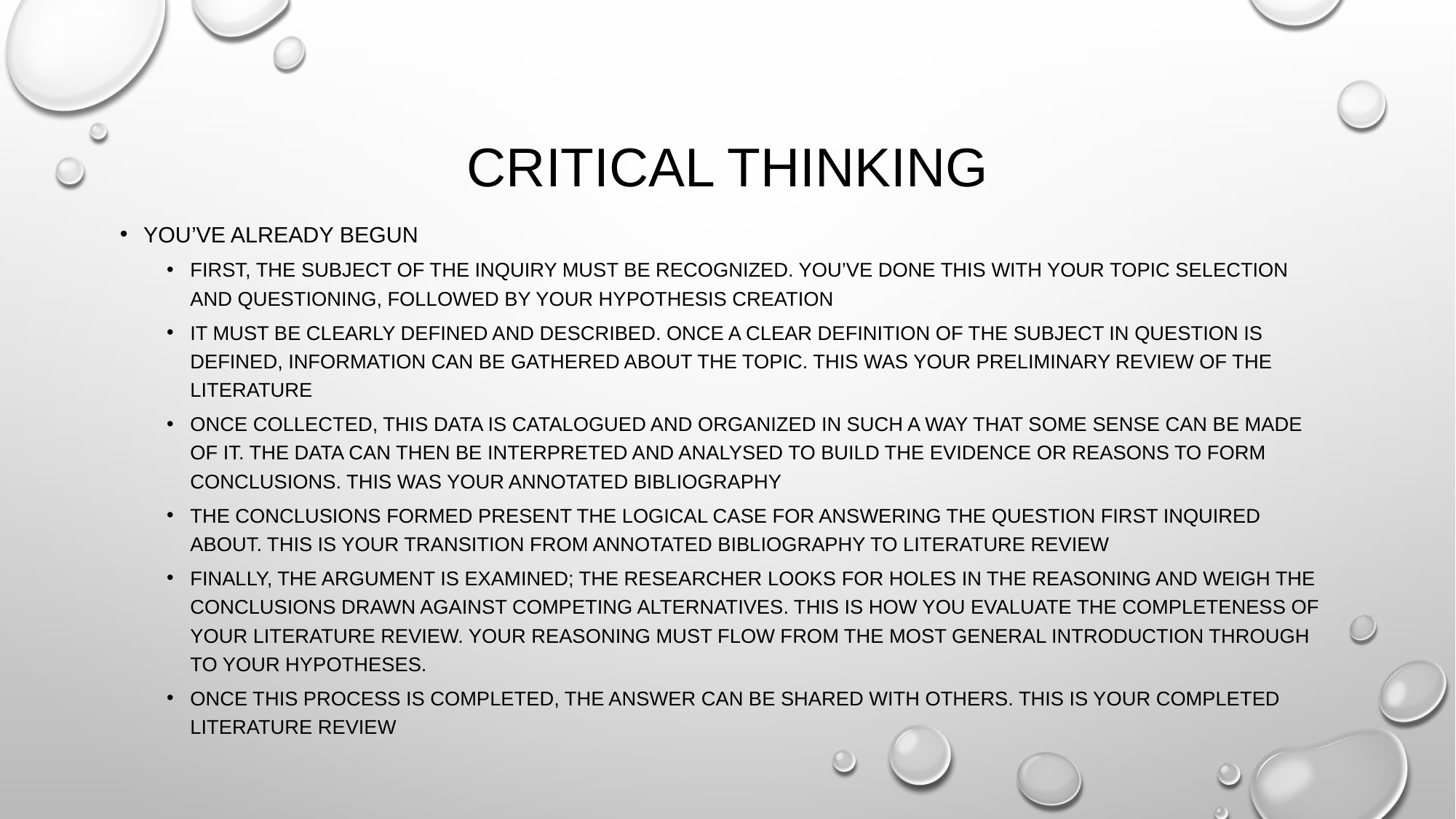

# Critical Thinking
You’ve already begun
First, the subject of the inquiry must be recognized. You’ve done this with your topic selection and questioning, followed by your hypothesis creation
It must be clearly defined and described. Once a clear definition of the subject in question is defined, information can be gathered about the topic. This was your preliminary review of the literature
Once collected, this data is catalogued and organized in such a way that some sense can be made of it. The data can then be interpreted and analysed to build the evidence or reasons to form conclusions. This was your Annotated Bibliography
The conclusions formed present the logical case for answering the question first inquired about. This is your transition from Annotated Bibliography to Literature Review
Finally, the argument is examined; the researcher looks for holes in the reasoning and weigh the conclusions drawn against competing alternatives. This is how you evaluate the completeness of your Literature Review. Your reasoning must flow from the most general introduction through to your hypotheses.
Once this process is completed, the answer can be shared with others. This is your completed Literature Review